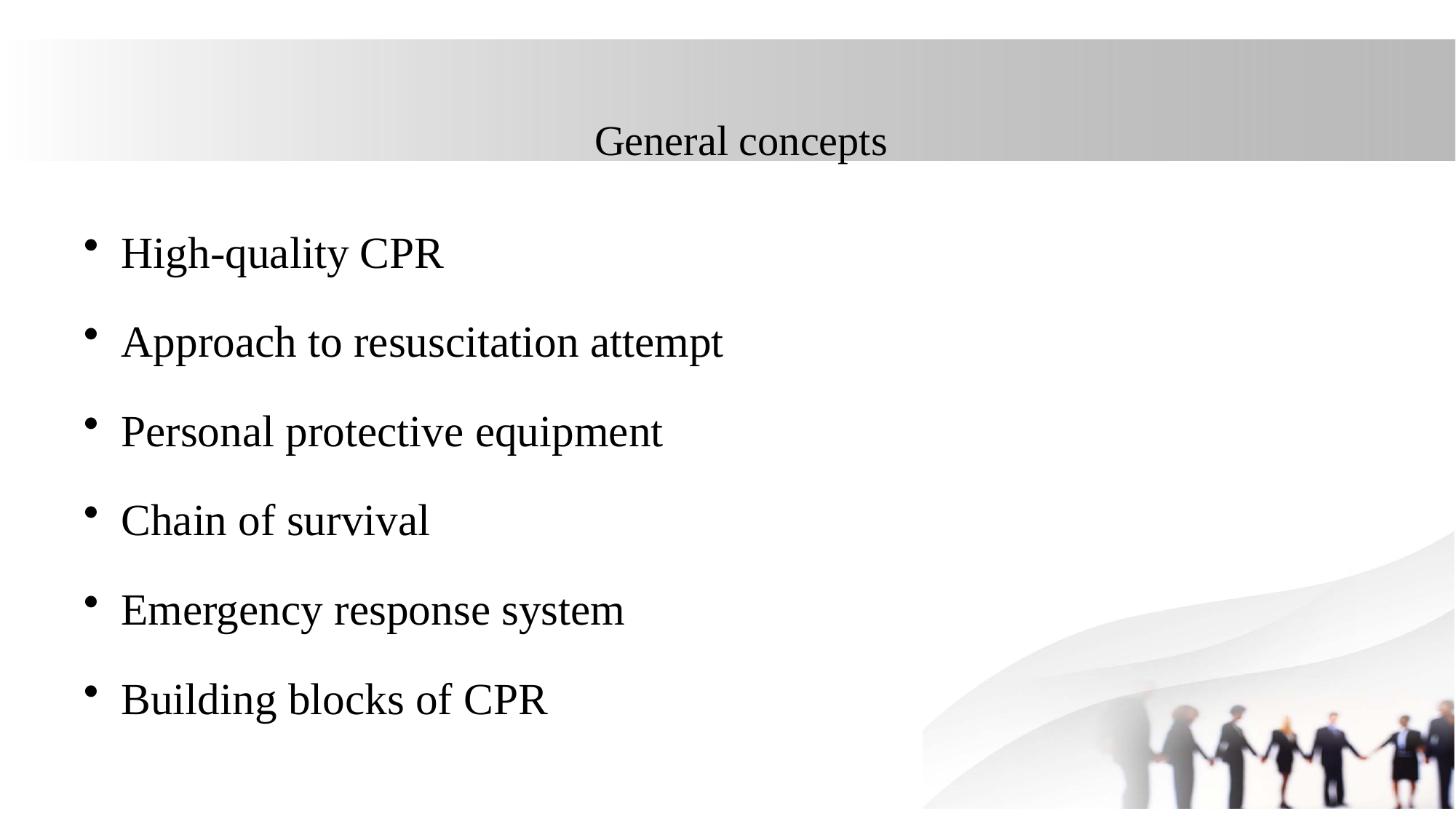

# General concepts
High-quality CPR
Approach to resuscitation attempt
Personal protective equipment
Chain of survival
Emergency response system
Building blocks of CPR